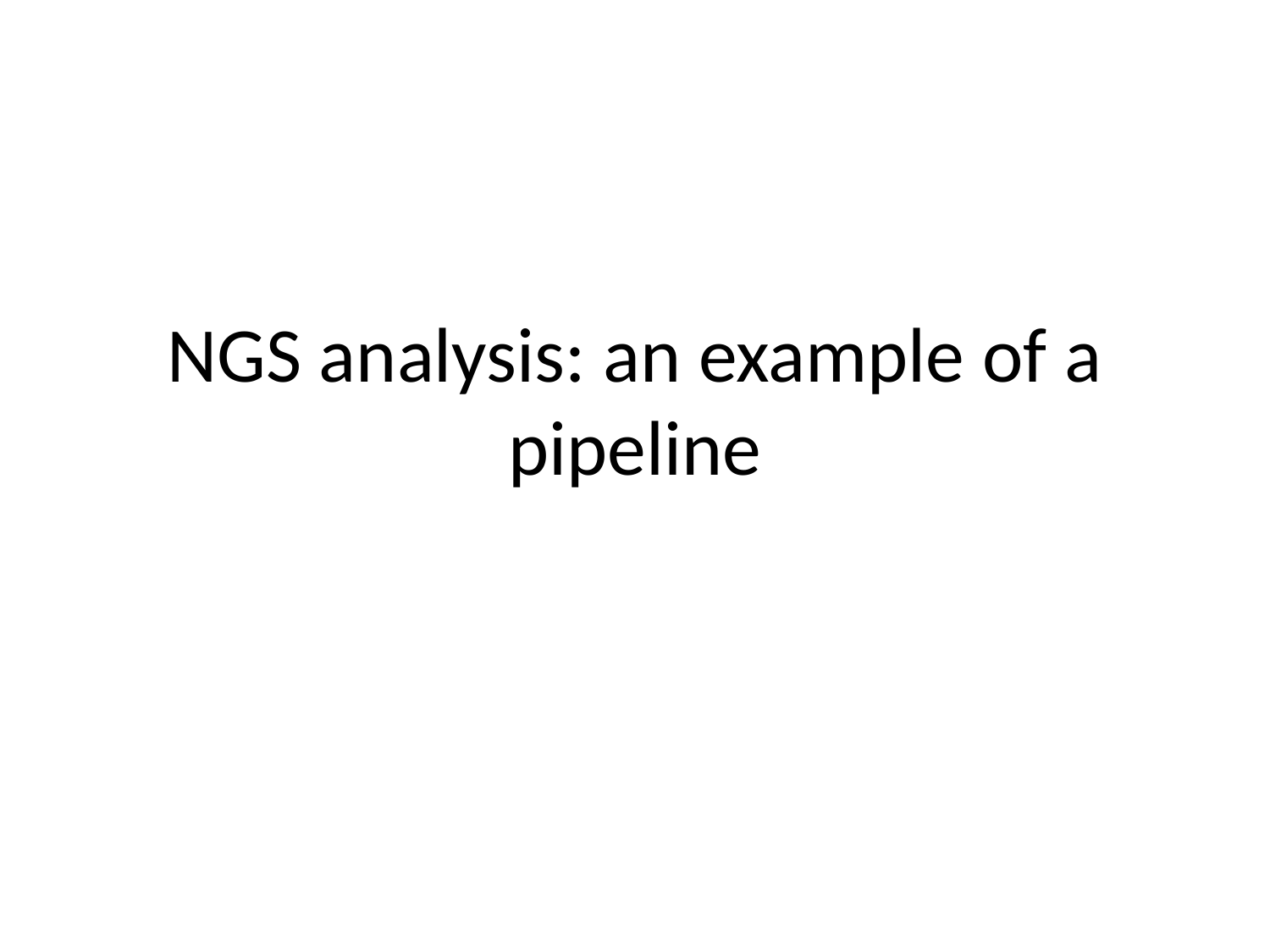

# NGS analysis: an example of a pipeline